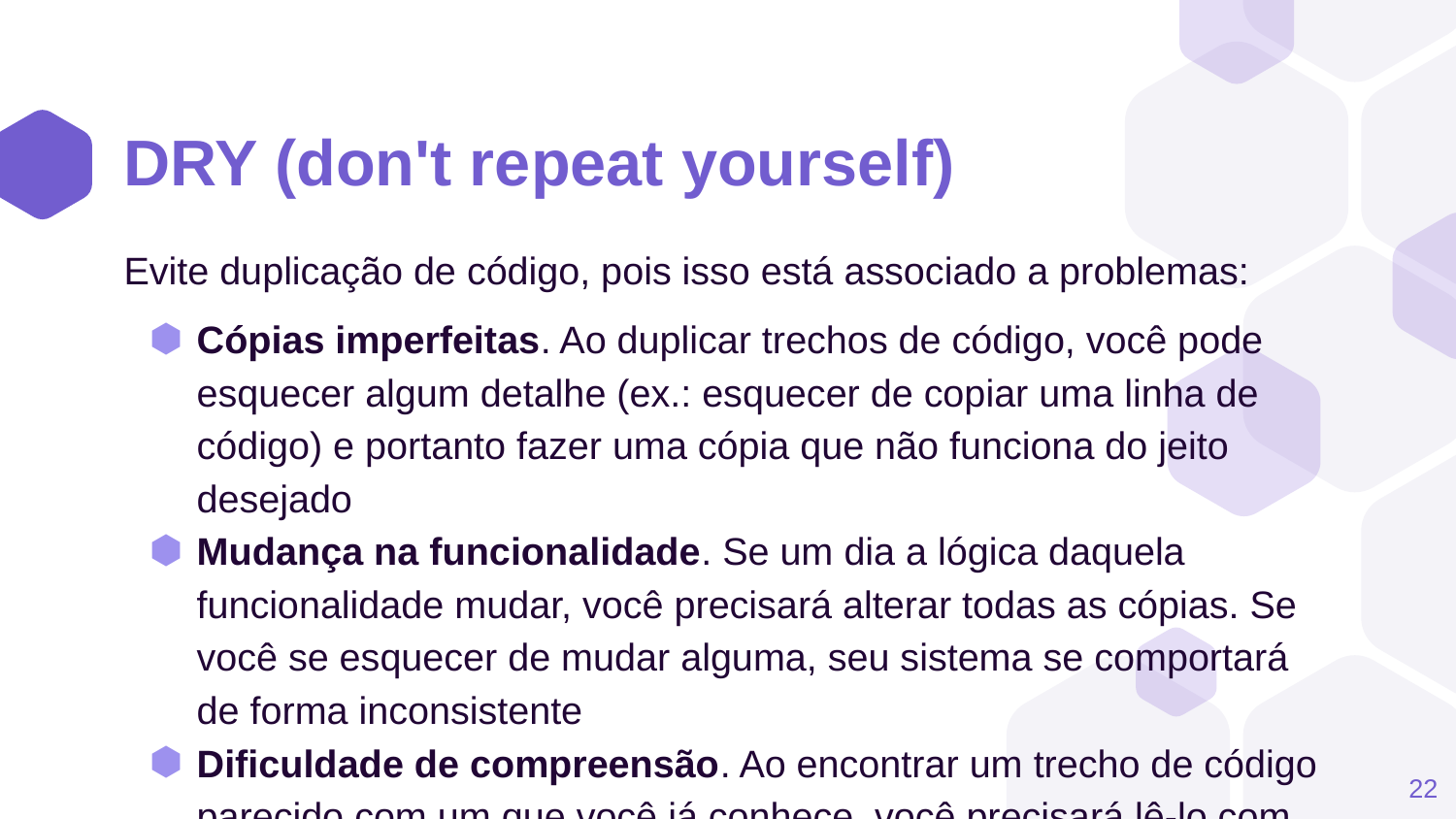

# DRY (don't repeat yourself)
Evite duplicação de código, pois isso está associado a problemas:
Cópias imperfeitas. Ao duplicar trechos de código, você pode esquecer algum detalhe (ex.: esquecer de copiar uma linha de código) e portanto fazer uma cópia que não funciona do jeito desejado
Mudança na funcionalidade. Se um dia a lógica daquela funcionalidade mudar, você precisará alterar todas as cópias. Se você se esquecer de mudar alguma, seu sistema se comportará de forma inconsistente
Dificuldade de compreensão. Ao encontrar um trecho de código parecido com um que você já conhece, você precisará lê-lo com cuidado para saber se ele é igual ao que você conhece (e faz a mesma coisa)
22